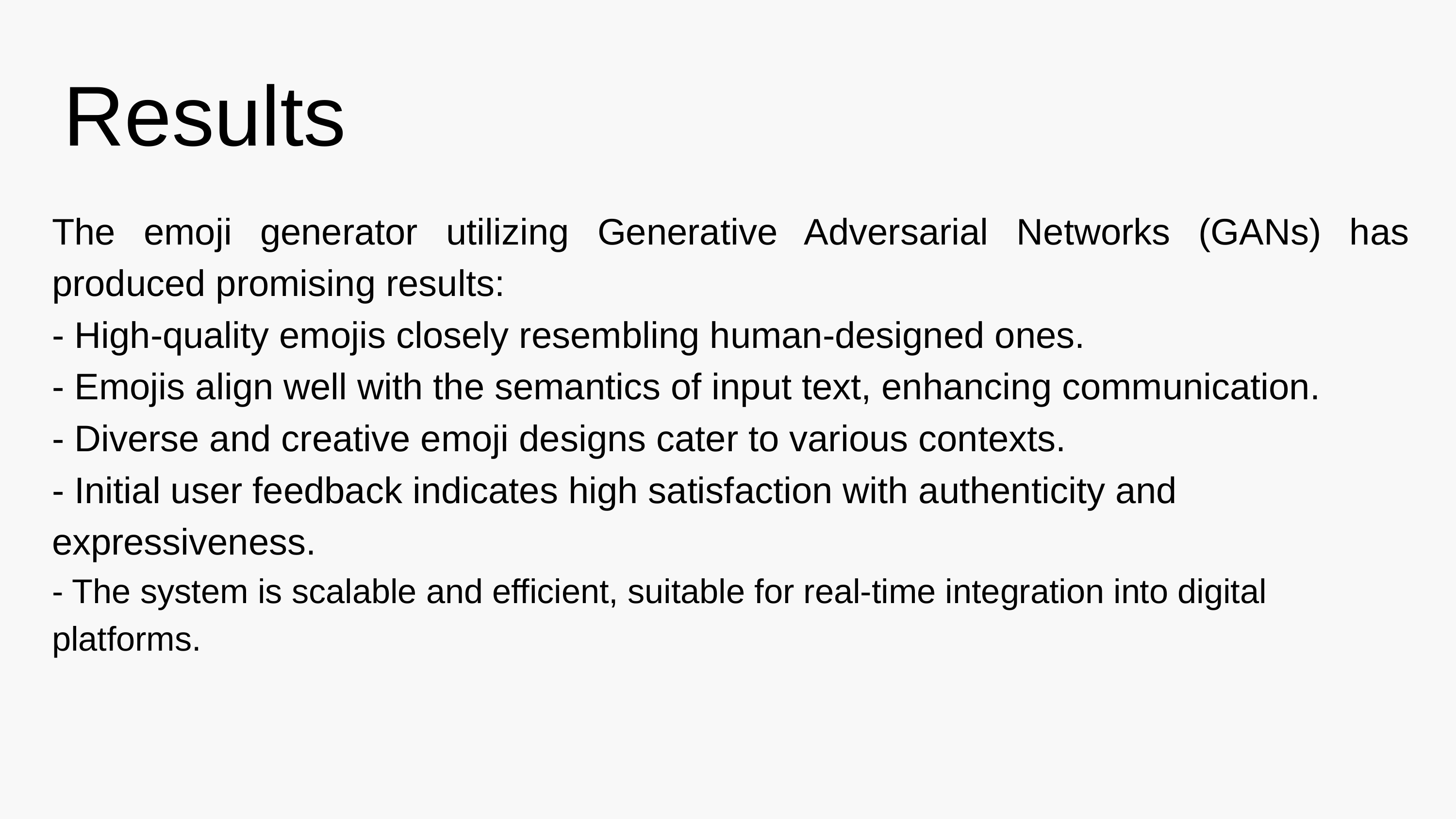

Results
The emoji generator utilizing Generative Adversarial Networks (GANs) has produced promising results:
- High-quality emojis closely resembling human-designed ones.
- Emojis align well with the semantics of input text, enhancing communication.
- Diverse and creative emoji designs cater to various contexts.
- Initial user feedback indicates high satisfaction with authenticity and expressiveness.
- The system is scalable and efficient, suitable for real-time integration into digital platforms.